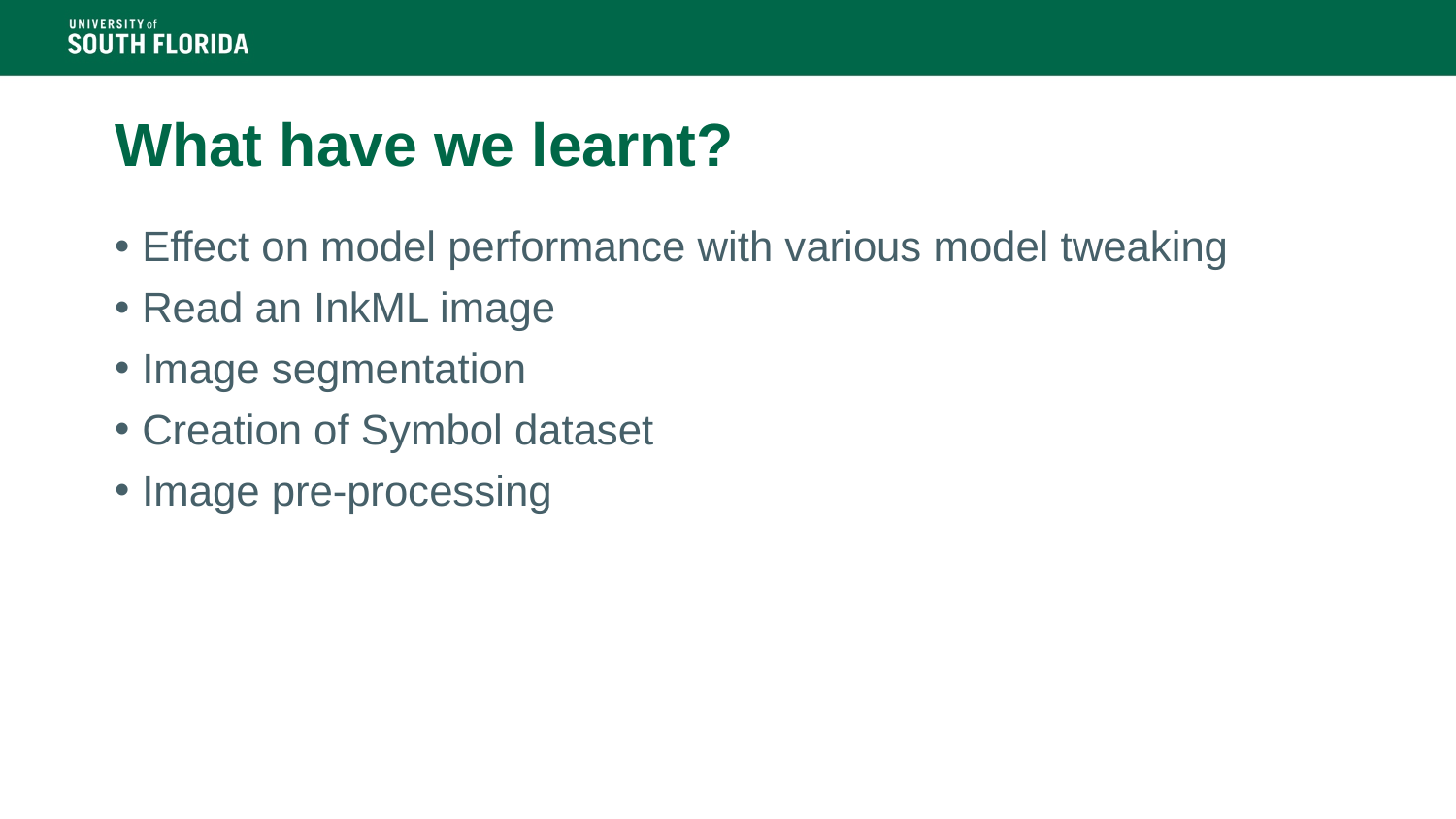

# What have we learnt?
Effect on model performance with various model tweaking
Read an InkML image
Image segmentation
Creation of Symbol dataset
Image pre-processing